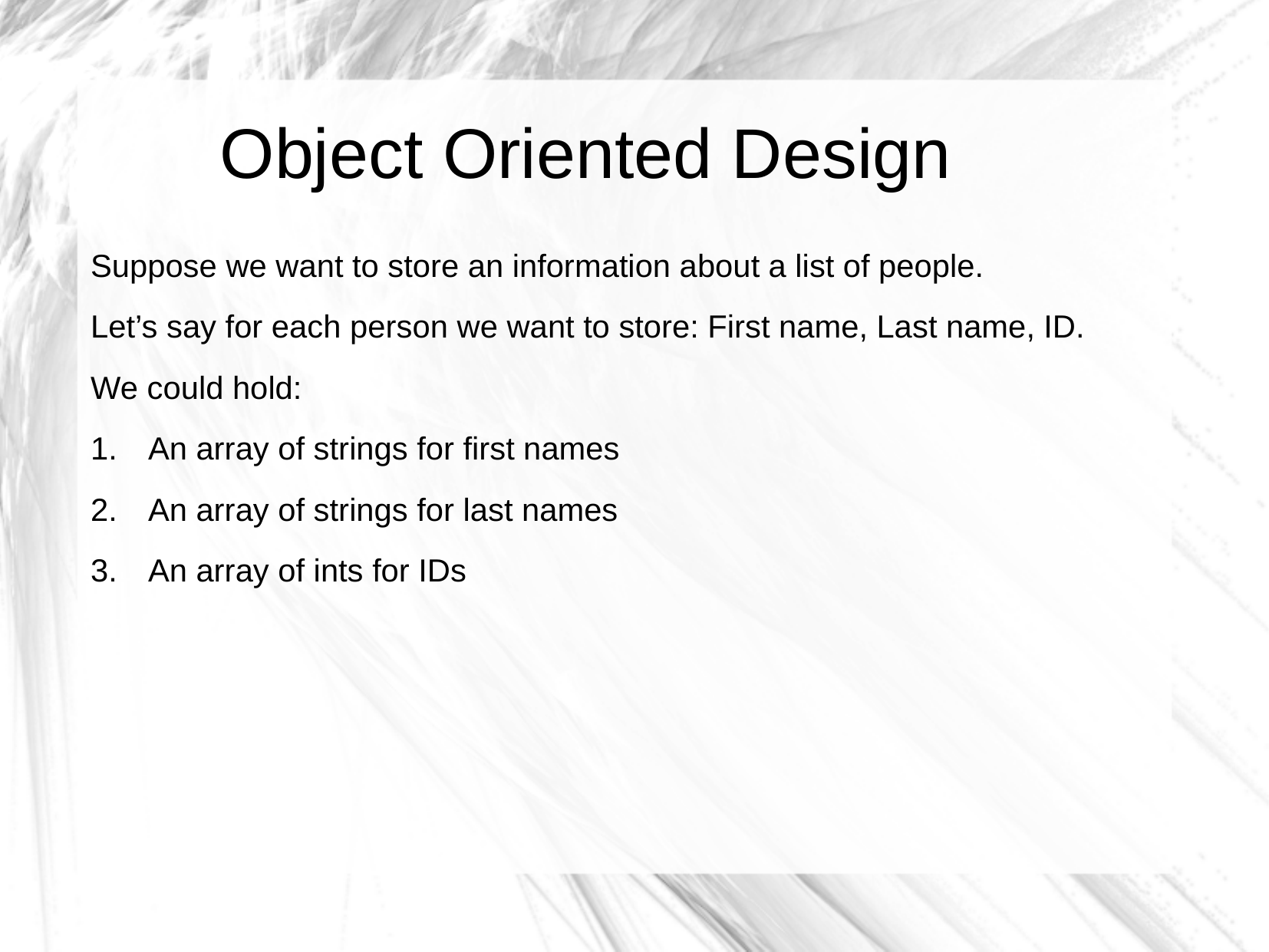

Object Oriented Design
Suppose we want to store an information about a list of people.
Let’s say for each person we want to store: First name, Last name, ID.
We could hold:
An array of strings for first names
An array of strings for last names
An array of ints for IDs